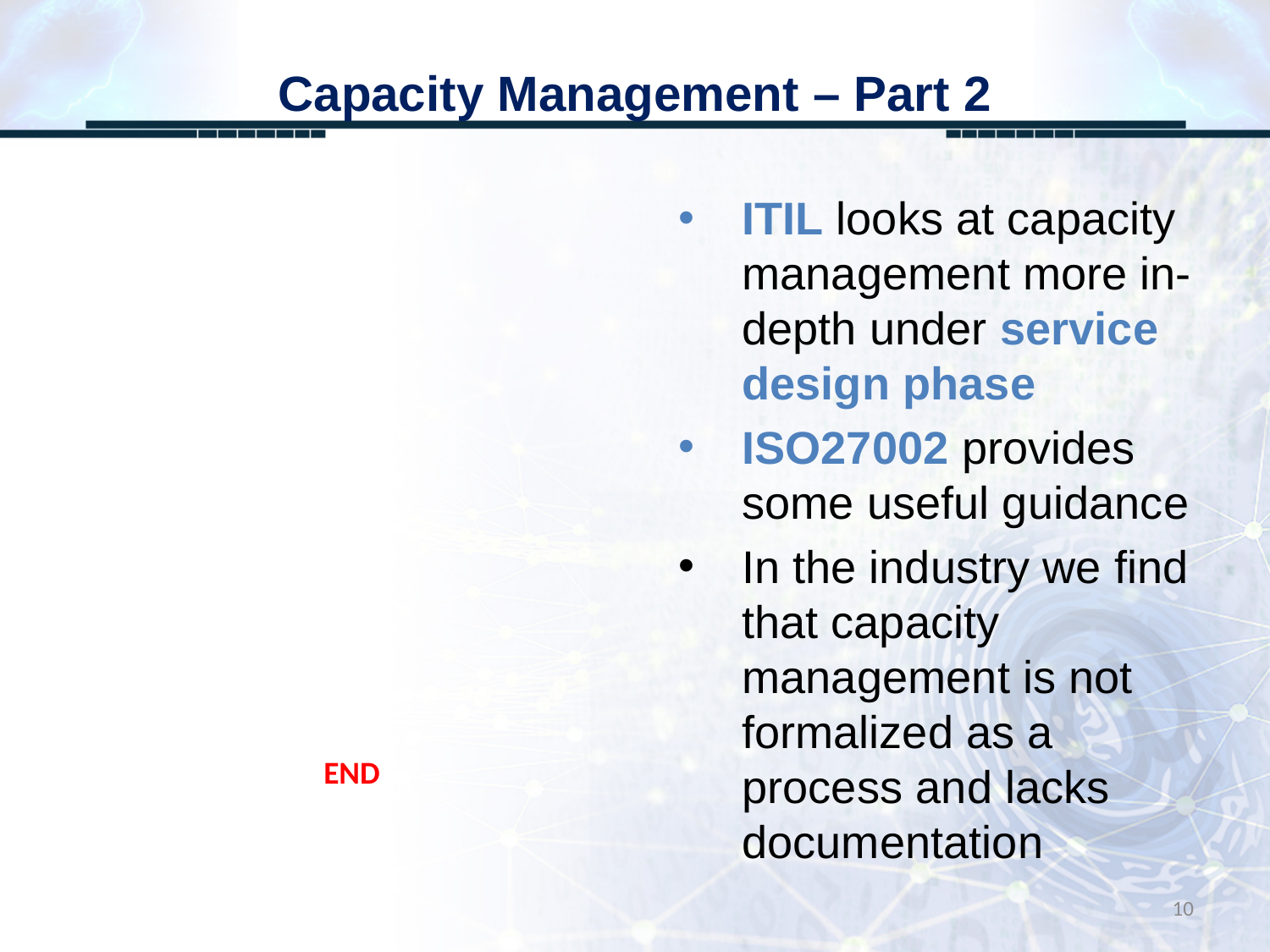

# Capacity Management – Part 2
ITIL looks at capacity management more in-depth under service design phase
ISO27002 provides some useful guidance
In the industry we find that capacity management is not formalized as a process and lacks documentation
END
10